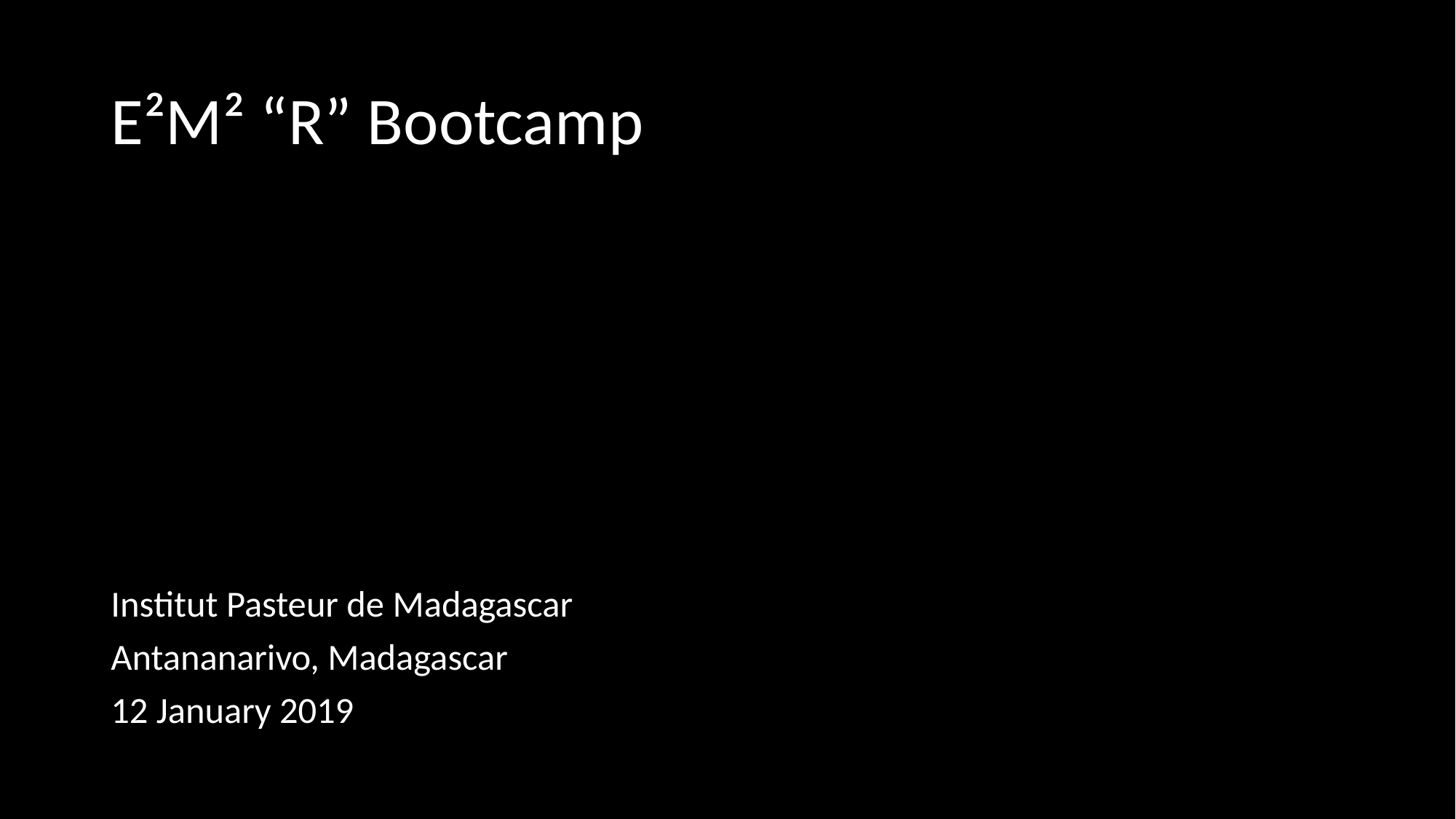

# E²M² “R” Bootcamp
Institut Pasteur de Madagascar
Antananarivo, Madagascar
12 January 2019